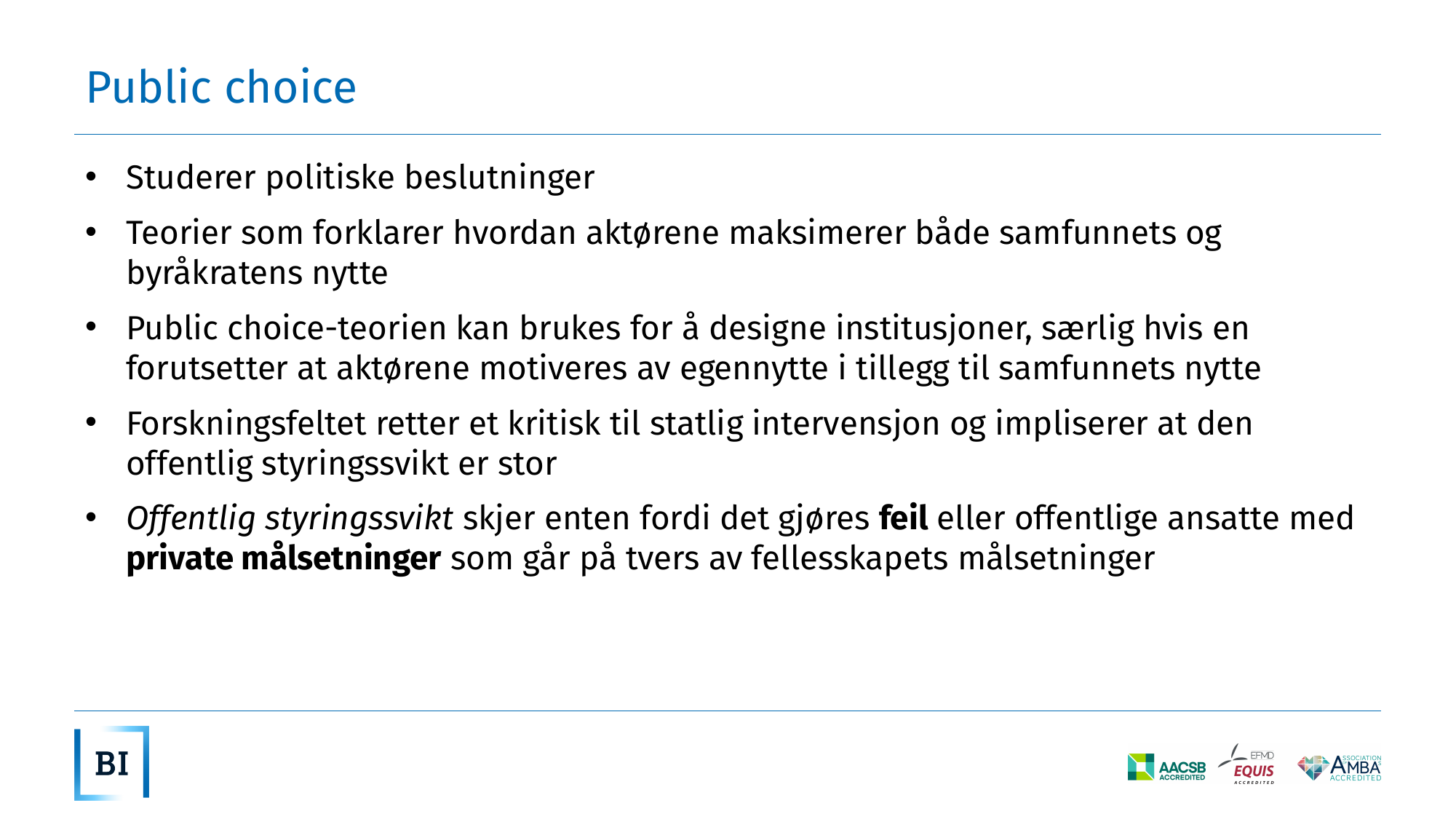

# Public choice
Studerer politiske beslutninger
Teorier som forklarer hvordan aktørene maksimerer både samfunnets og byråkratens nytte
Public choice-teorien kan brukes for å designe institusjoner, særlig hvis en forutsetter at aktørene motiveres av egennytte i tillegg til samfunnets nytte
Forskningsfeltet retter et kritisk til statlig intervensjon og impliserer at den offentlig styringssvikt er stor
Offentlig styringssvikt skjer enten fordi det gjøres feil eller offentlige ansatte med private målsetninger som går på tvers av fellesskapets målsetninger